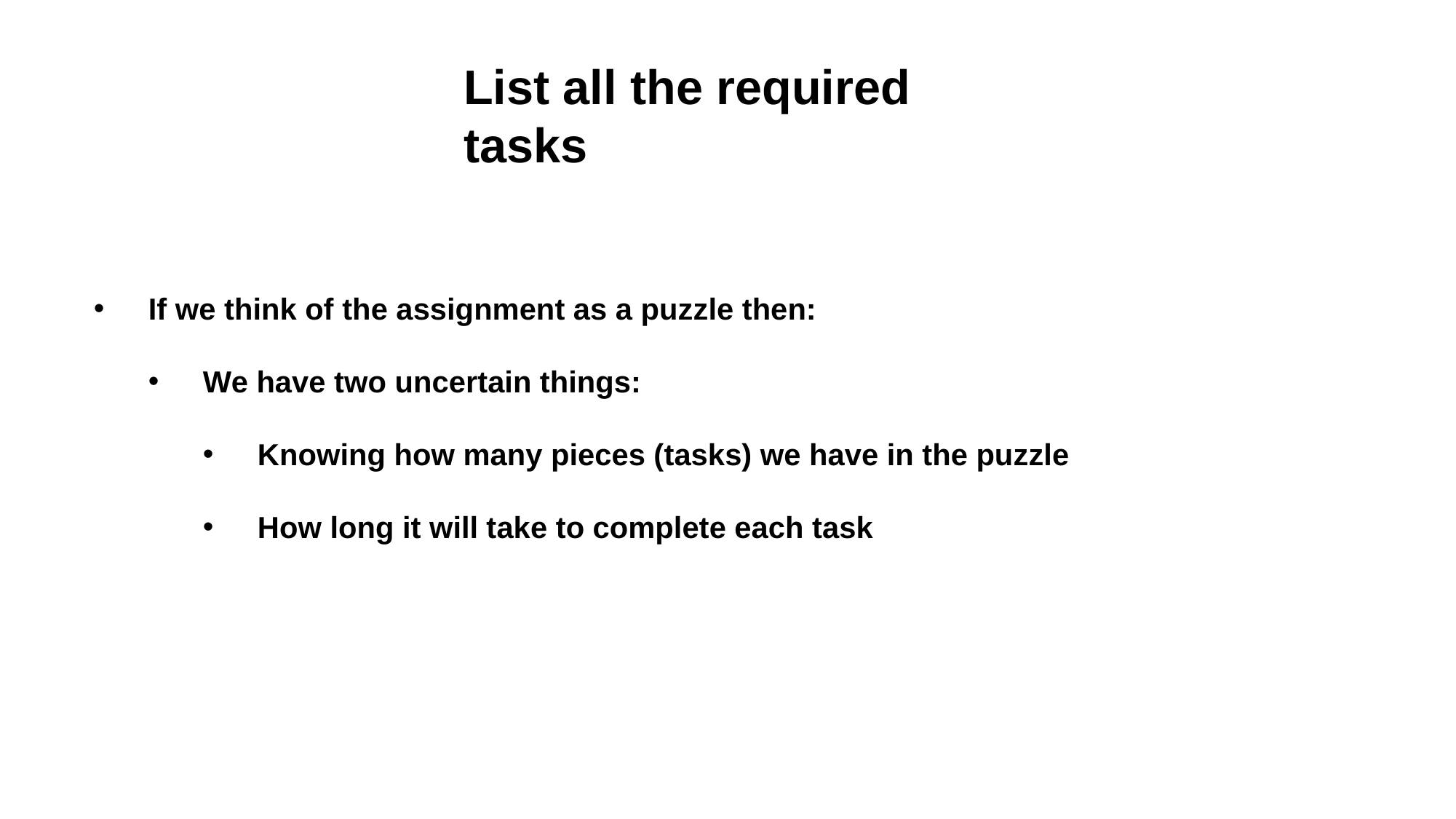

List all the required tasks
If we think of the assignment as a puzzle then:

We have two uncertain things:

Knowing how many pieces (tasks) we have in the puzzle

How long it will take to complete each task